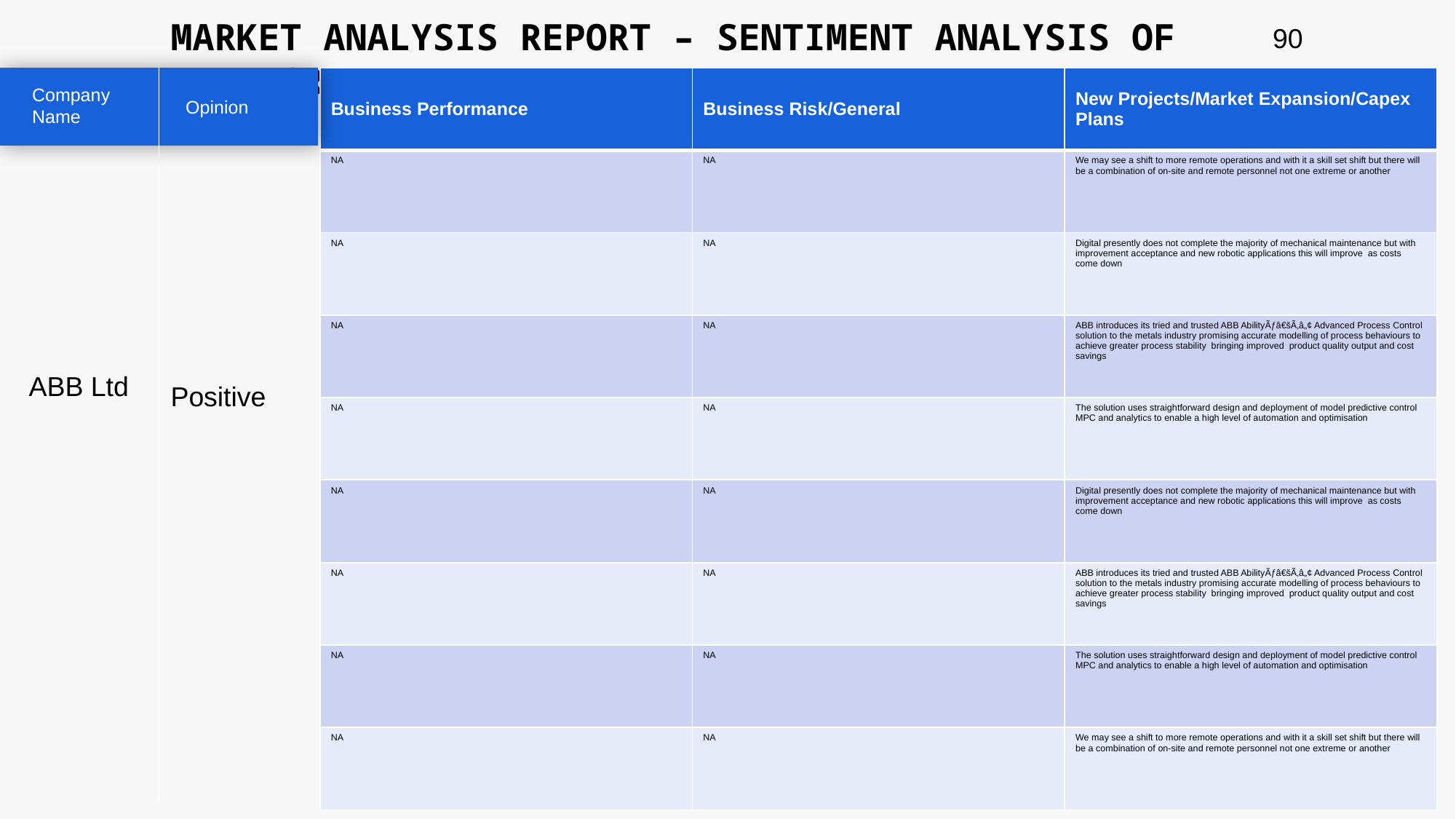

MARKET ANALYSIS REPORT – SENTIMENT ANALYSIS OF PEER GROUP
90

| Business Performance | Business Risk/General | New Projects/Market Expansion/Capex Plans |
| --- | --- | --- |
| NA | NA | We may see a shift to more remote operations and with it a skill set shift but there will be a combination of on-site and remote personnel not one extreme or another |
| NA | NA | Digital presently does not complete the majority of mechanical maintenance but with improvement acceptance and new robotic applications this will improve as costs come down |
| NA | NA | ABB introduces its tried and trusted ABB AbilityÃƒâ€šÃ‚â„¢ Advanced Process Control solution to the metals industry promising accurate modelling of process behaviours to achieve greater process stability bringing improved product quality output and cost savings |
| NA | NA | The solution uses straightforward design and deployment of model predictive control MPC and analytics to enable a high level of automation and optimisation |
| NA | NA | Digital presently does not complete the majority of mechanical maintenance but with improvement acceptance and new robotic applications this will improve as costs come down |
| NA | NA | ABB introduces its tried and trusted ABB AbilityÃƒâ€šÃ‚â„¢ Advanced Process Control solution to the metals industry promising accurate modelling of process behaviours to achieve greater process stability bringing improved product quality output and cost savings |
| NA | NA | The solution uses straightforward design and deployment of model predictive control MPC and analytics to enable a high level of automation and optimisation |
| NA | NA | We may see a shift to more remote operations and with it a skill set shift but there will be a combination of on-site and remote personnel not one extreme or another |
Company Name
Opinion
ABB Ltd
Positive